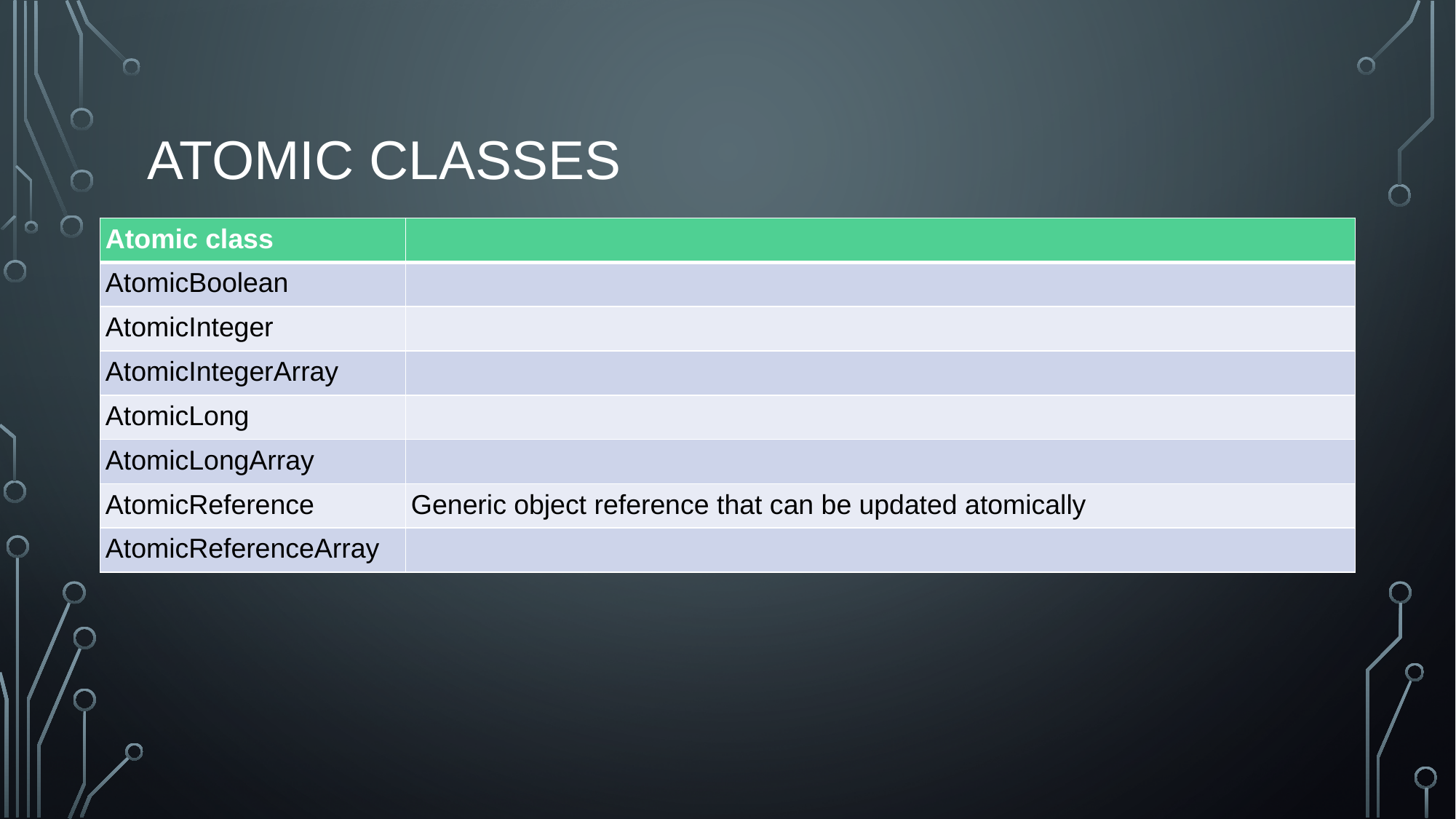

# Atomic classes
| Atomic class |  |
| --- | --- |
| AtomicBoolean |  |
| AtomicInteger |  |
| AtomicIntegerArray |  |
| AtomicLong |  |
| AtomicLongArray |  |
| AtomicReference | Generic object reference that can be updated atomically |
| AtomicReferenceArray |  |